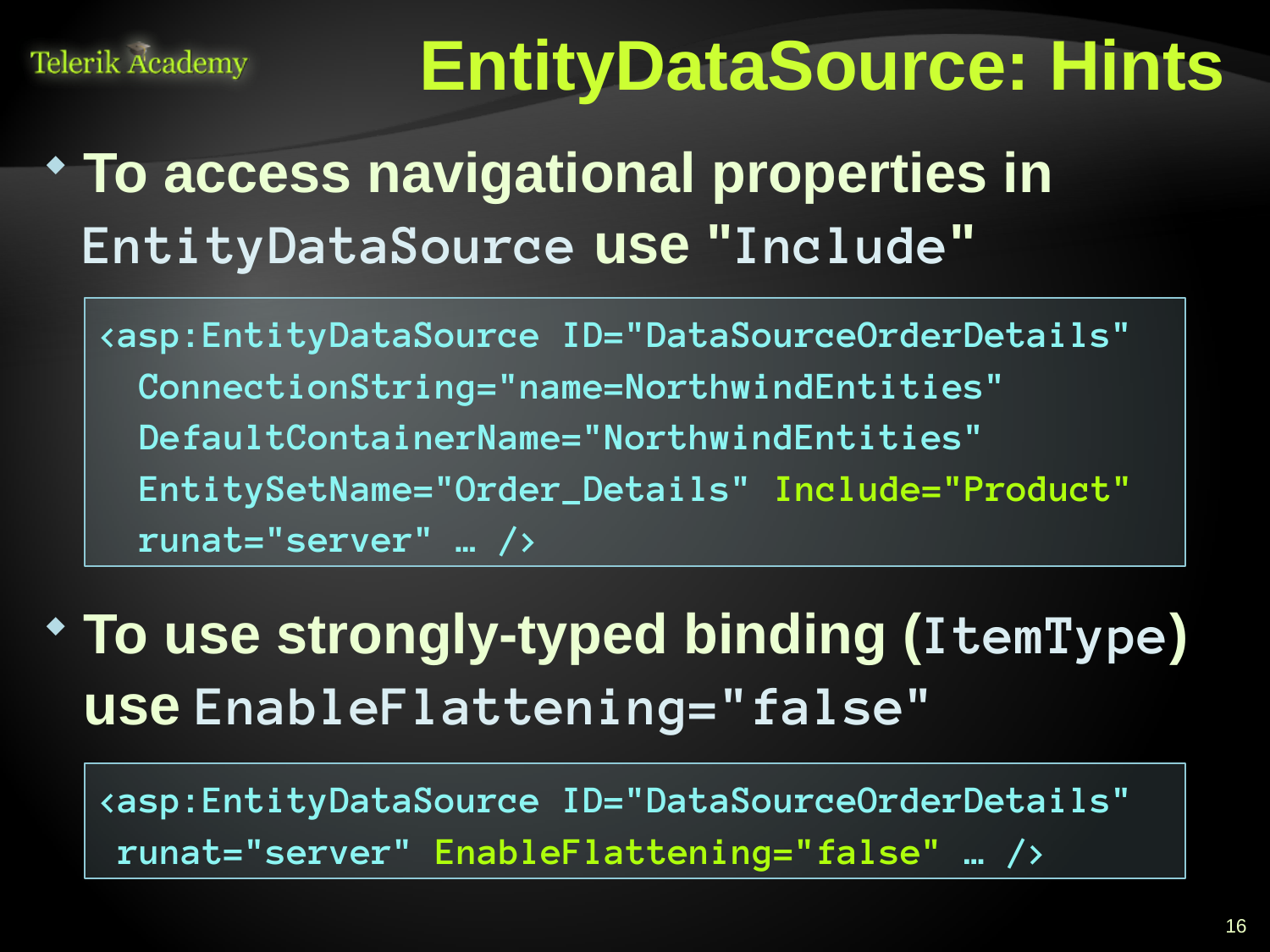

# EntityDataSource: Hints
To access navigational properties in EntityDataSource use "Include"

To use strongly-typed binding (ItemType) use EnableFlattening="false"

<asp:EntityDataSource ID="DataSourceOrderDetails"
  ConnectionString="name=NorthwindEntities"
  DefaultContainerName="NorthwindEntities"
  EntitySetName="Order_Details" Include="Product"
  runat="server" … />
<asp:EntityDataSource ID="DataSourceOrderDetails"
 runat="server" EnableFlattening="false" … />
16